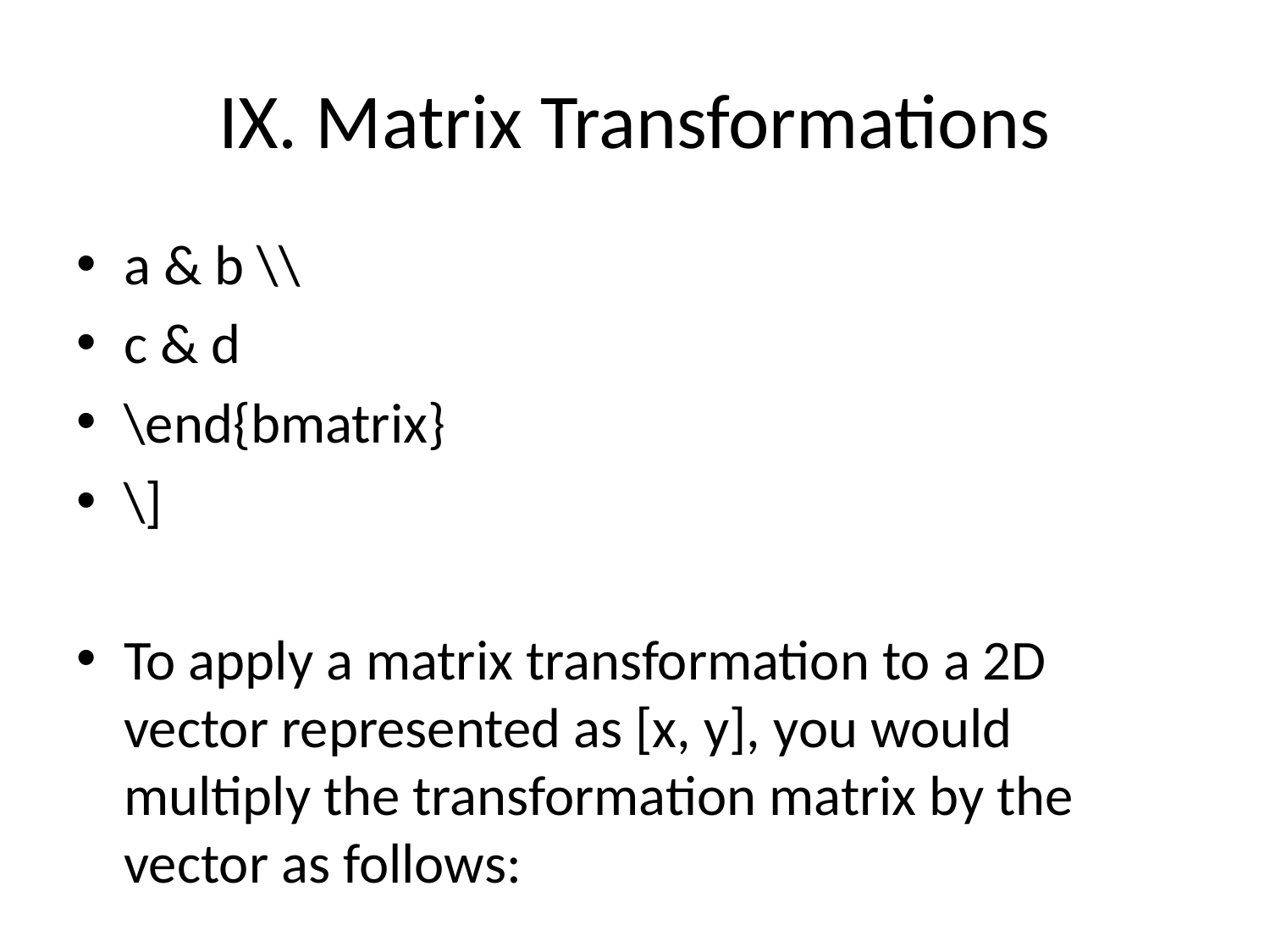

# IX. Matrix Transformations
a & b \\
c & d
\end{bmatrix}
\]

To apply a matrix transformation to a 2D vector represented as [x, y], you would multiply the transformation matrix by the vector as follows:

\[
\begin{bmatrix}